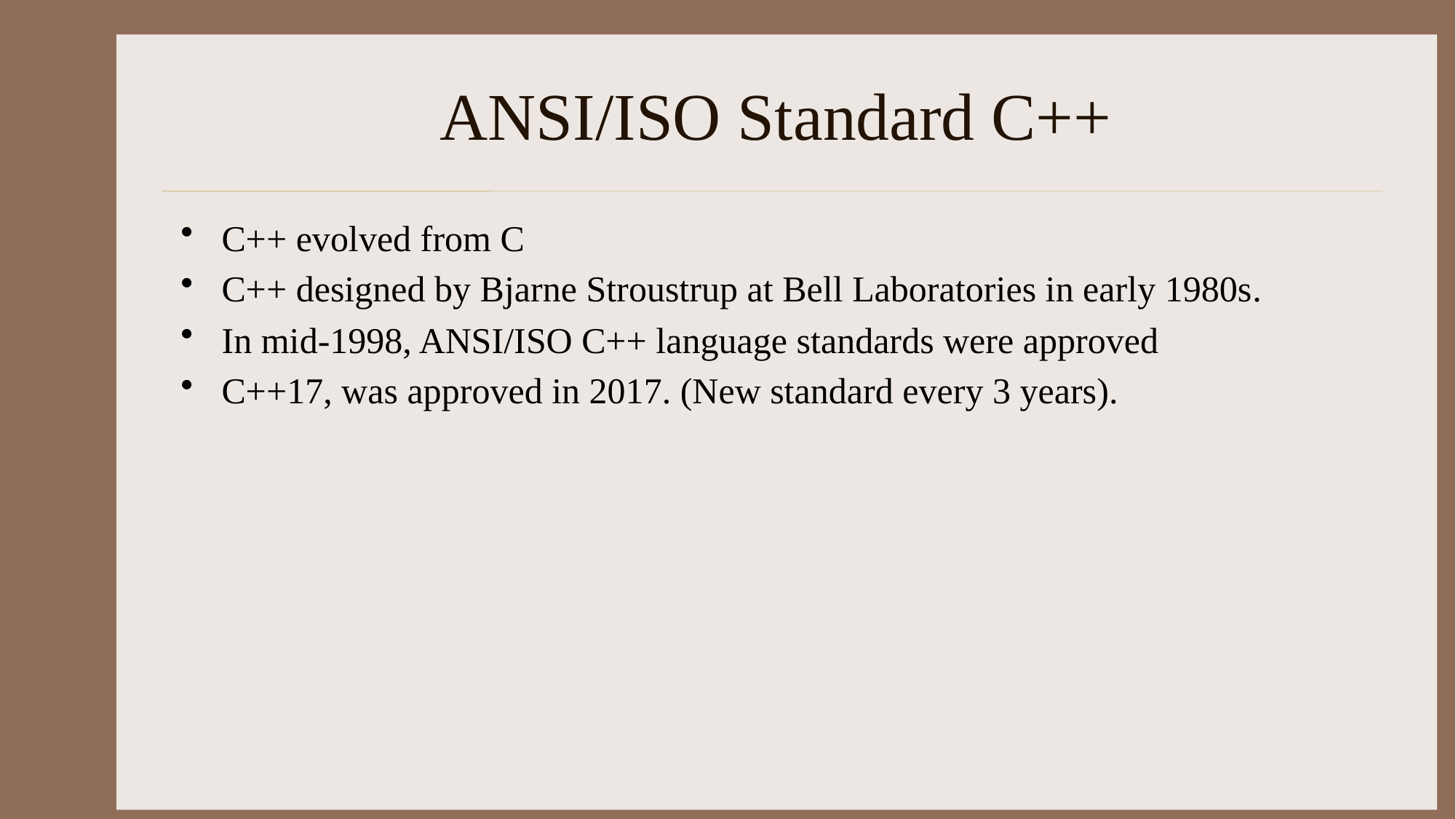

# ANSI/ISO Standard C++
C++ evolved from C
C++ designed by Bjarne Stroustrup at Bell Laboratories in early 1980s.
In mid-1998, ANSI/ISO C++ language standards were approved
C++17, was approved in 2017. (New standard every 3 years).